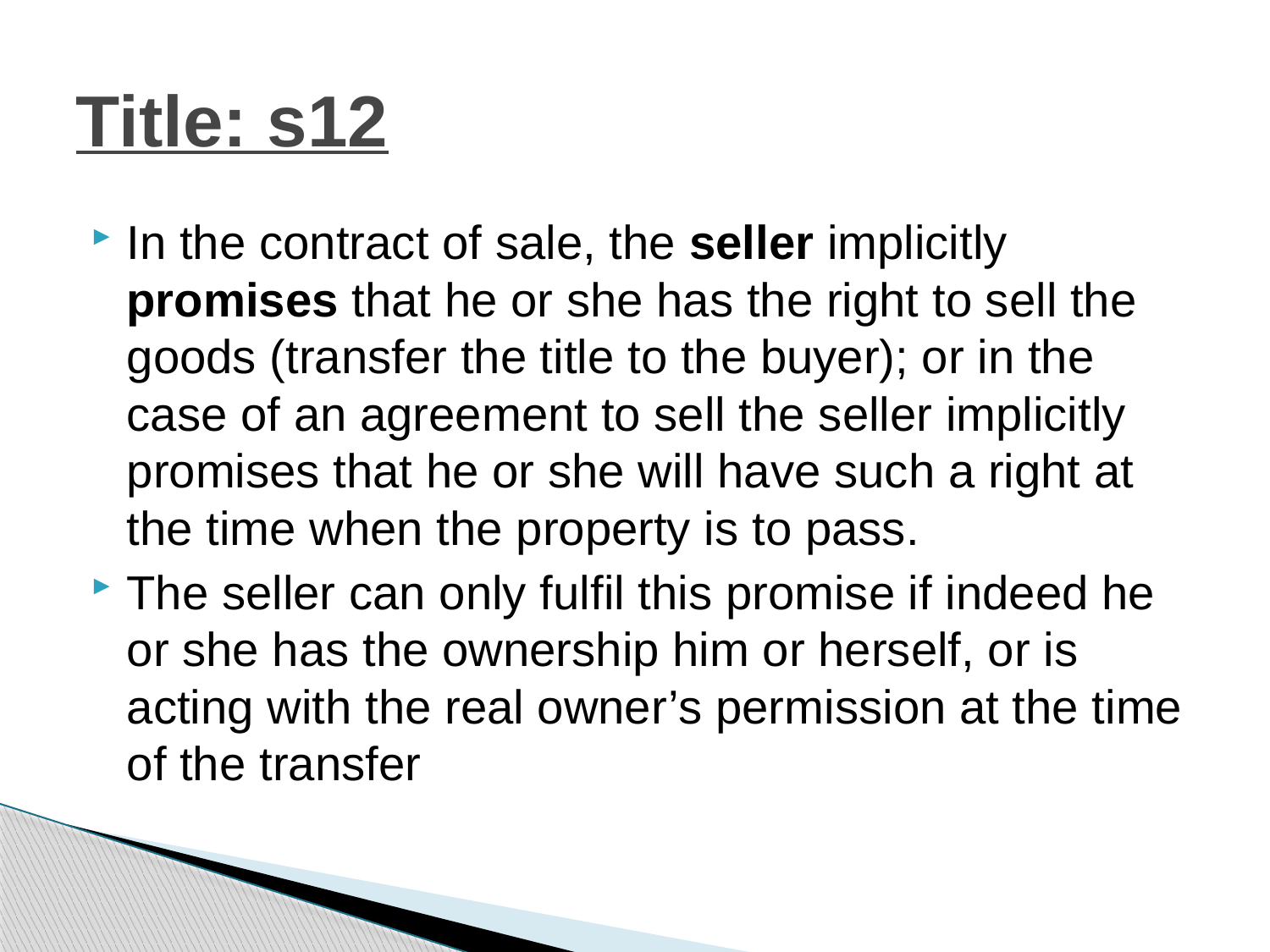

# Title: s12
In the contract of sale, the seller implicitly promises that he or she has the right to sell the goods (transfer the title to the buyer); or in the case of an agreement to sell the seller implicitly promises that he or she will have such a right at the time when the property is to pass.
The seller can only fulfil this promise if indeed he or she has the ownership him or herself, or is acting with the real owner’s permission at the time of the transfer